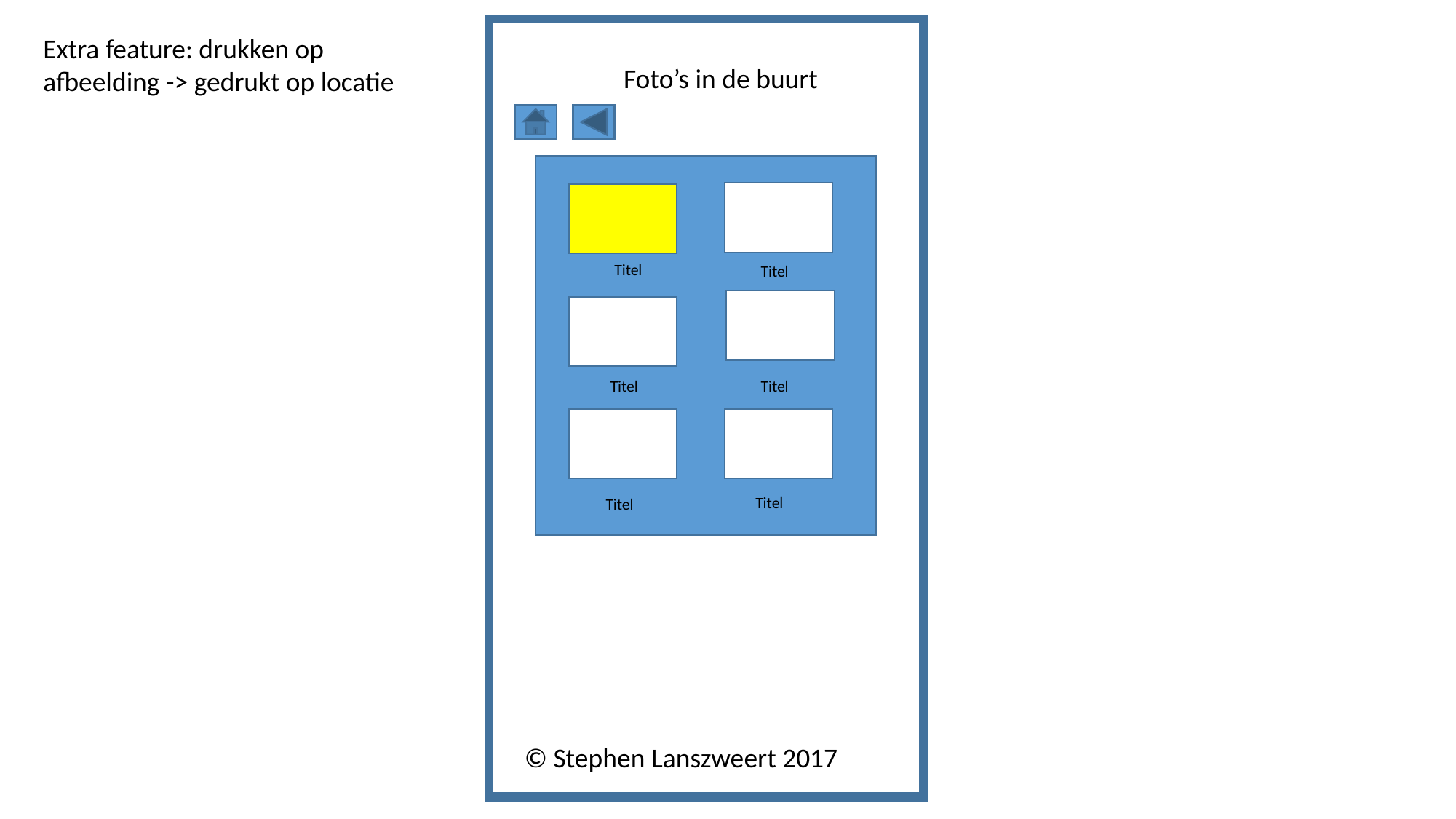

Extra feature: drukken op afbeelding -> gedrukt op locatie
Foto’s in de buurt

Titel
Titel

Titel
Titel

Titel
Titel
© Stephen Lanszweert 2017